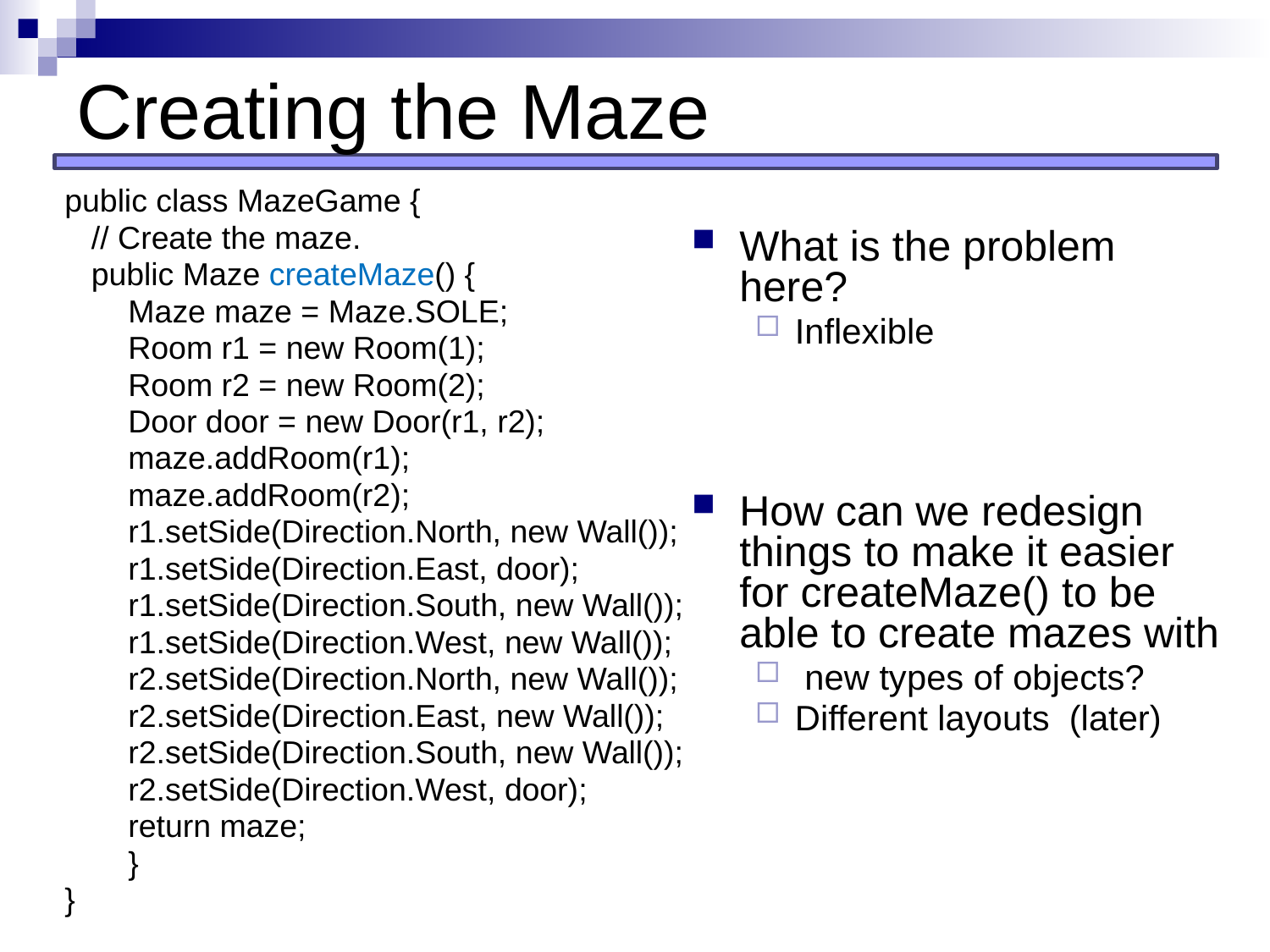

# Creating the Maze
public class MazeGame {
   // Create the maze.
   public Maze createMaze() {
Maze maze = Maze.SOLE;
Room r1 = new Room(1);
Room r2 = new Room(2);
Door door = new Door(r1, r2);
maze.addRoom(r1);
maze.addRoom(r2);
r1.setSide(Direction.North, new Wall());
r1.setSide(Direction.East, door);
r1.setSide(Direction.South, new Wall());
r1.setSide(Direction.West, new Wall());
r2.setSide(Direction.North, new Wall());
r2.setSide(Direction.East, new Wall());
r2.setSide(Direction.South, new Wall());
r2.setSide(Direction.West, door);
return maze;
}
}
What is the problem here?
Inflexible

How can we redesign things to make it easier for createMaze() to be able to create mazes with
 new types of objects?
Different layouts  (later)